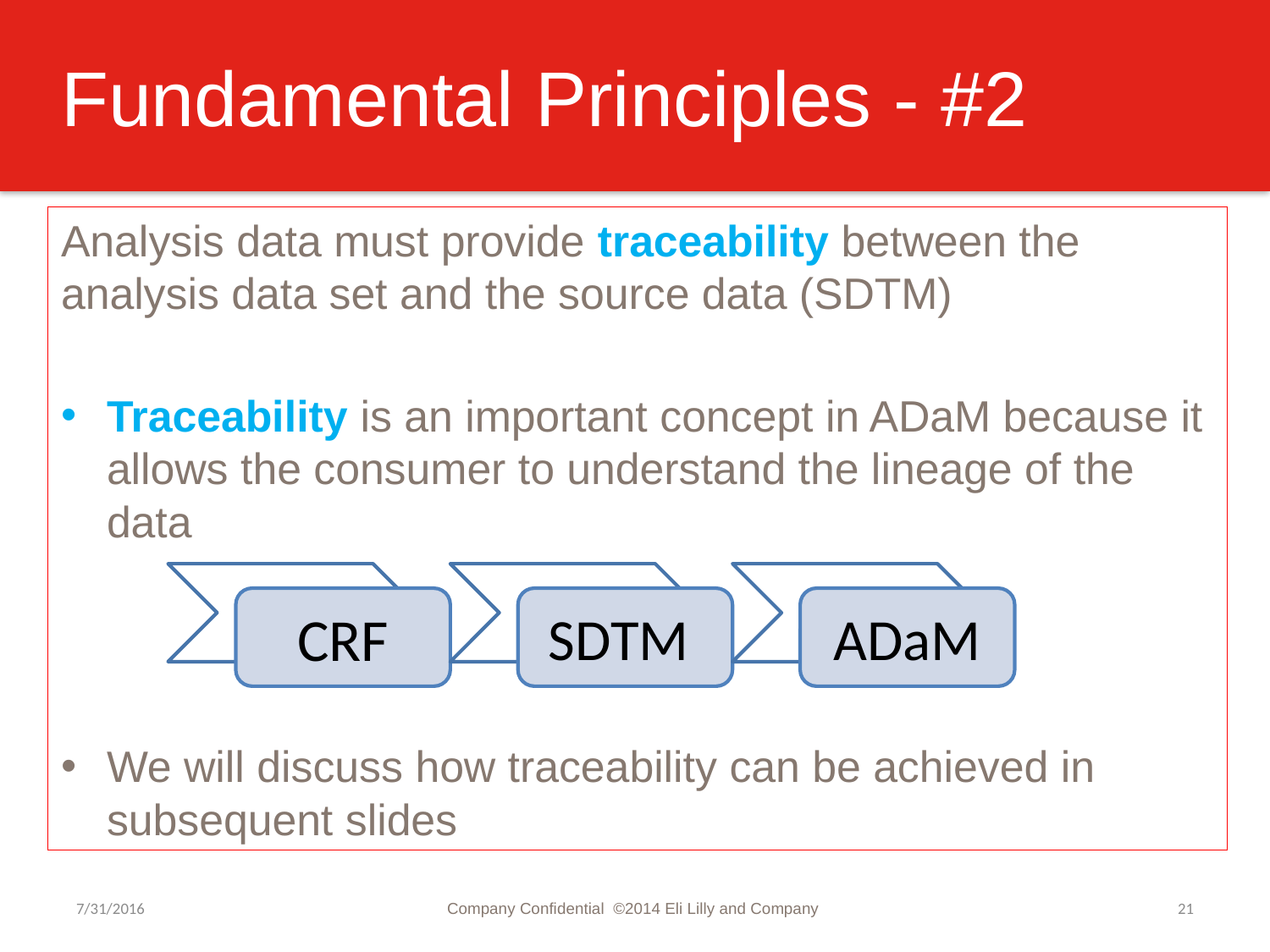

# Fundamental Principles - #2
Analysis data must provide traceability between the analysis data set and the source data (SDTM)

Traceability is an important concept in ADaM because it allows the consumer to understand the lineage of the data

We will discuss how traceability can be achieved in subsequent slides

CRF
SDTM
ADaM
7/31/2016
Company Confidential  ©2014 Eli Lilly and Company
21